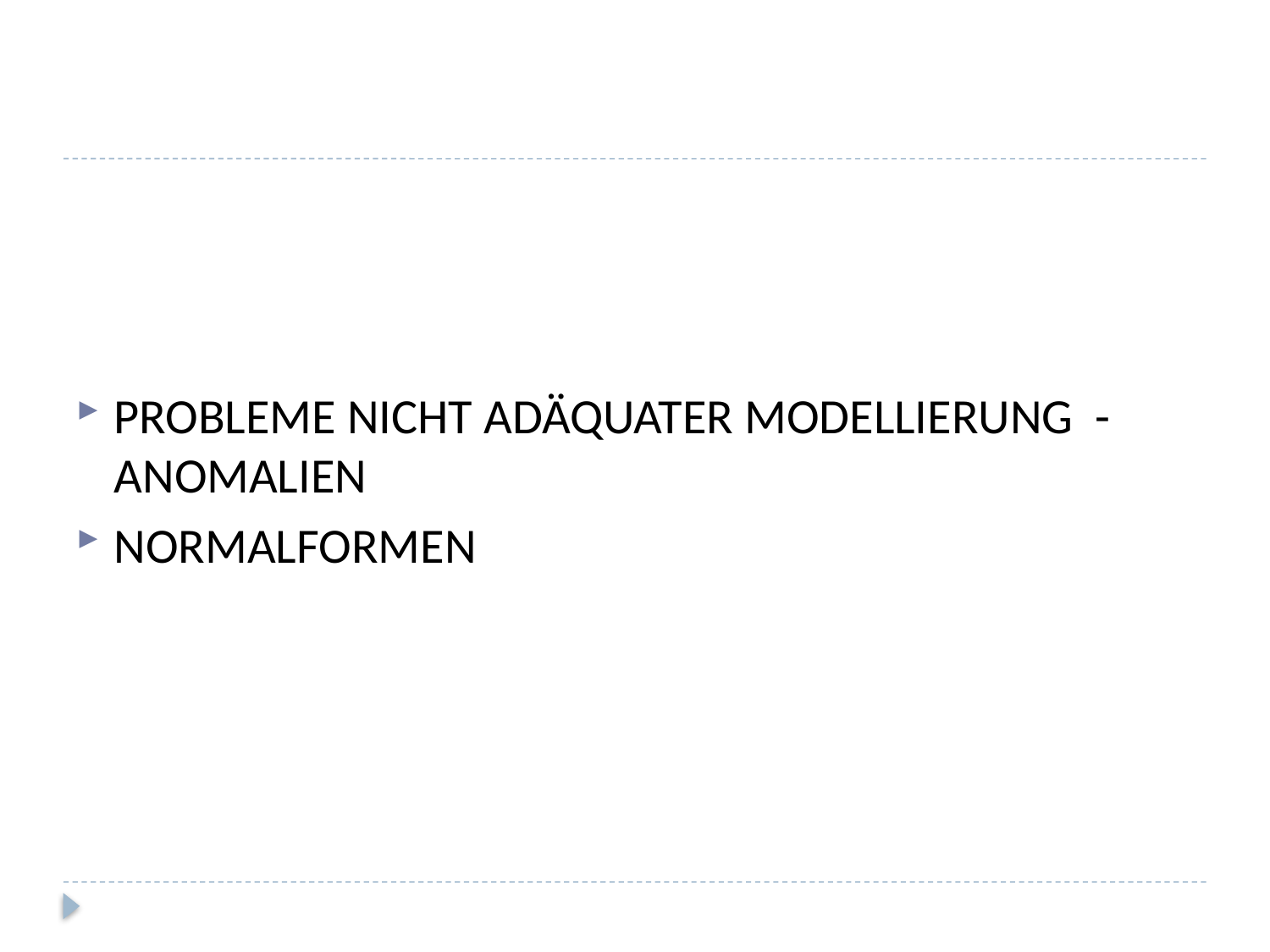

#

PROBLEME NICHT ADÄQUATER MODELLIERUNG  - ANOMALIEN
NORMALFORMEN